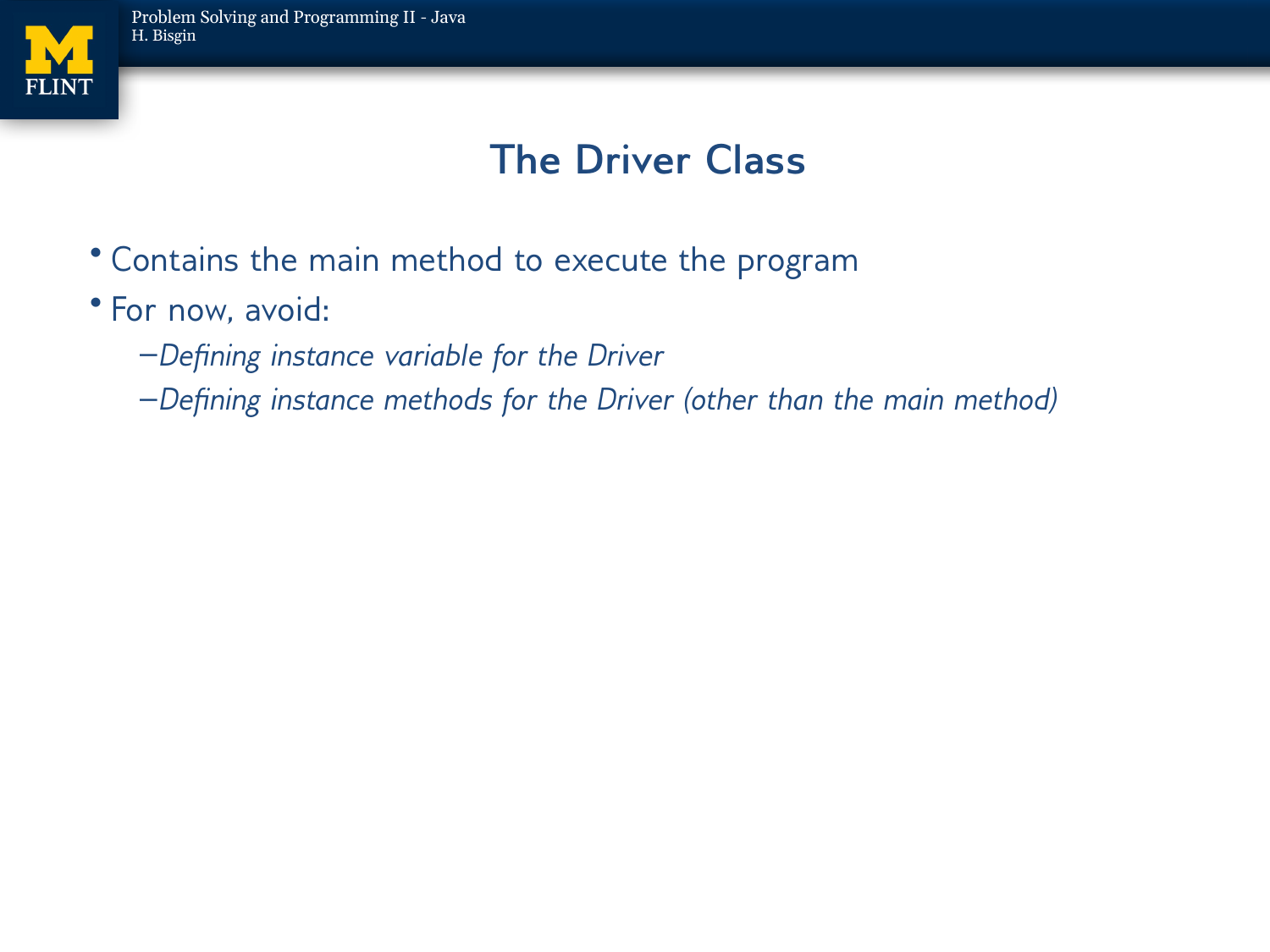

# The Driver Class
Contains the main method to execute the program
For now, avoid:
Defining instance variable for the Driver
Defining instance methods for the Driver (other than the main method)